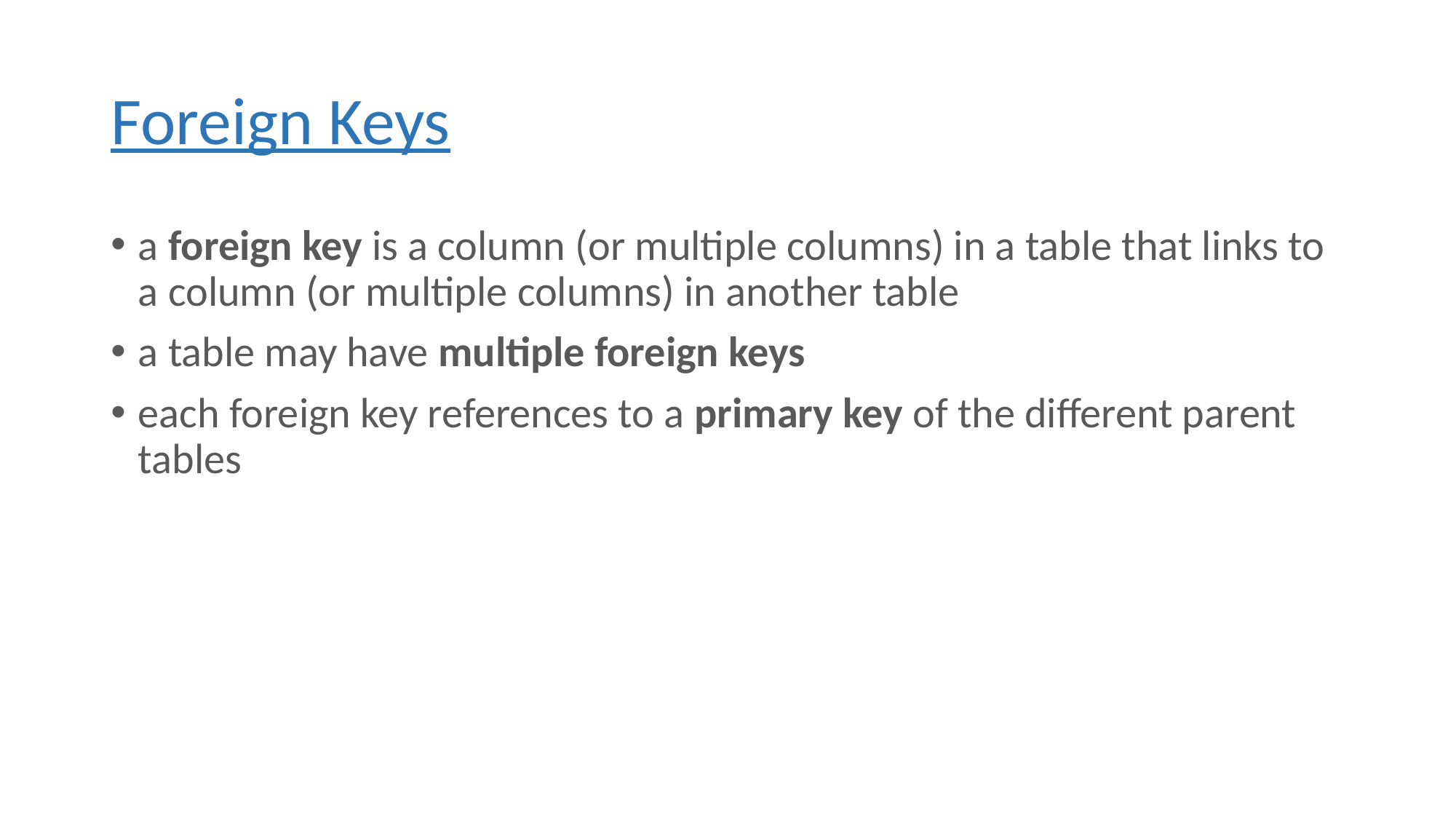

# Foreign Keys
a foreign key is a column (or multiple columns) in a table that links to a column (or multiple columns) in another table
a table may have multiple foreign keys
each foreign key references to a primary key of the different parent tables